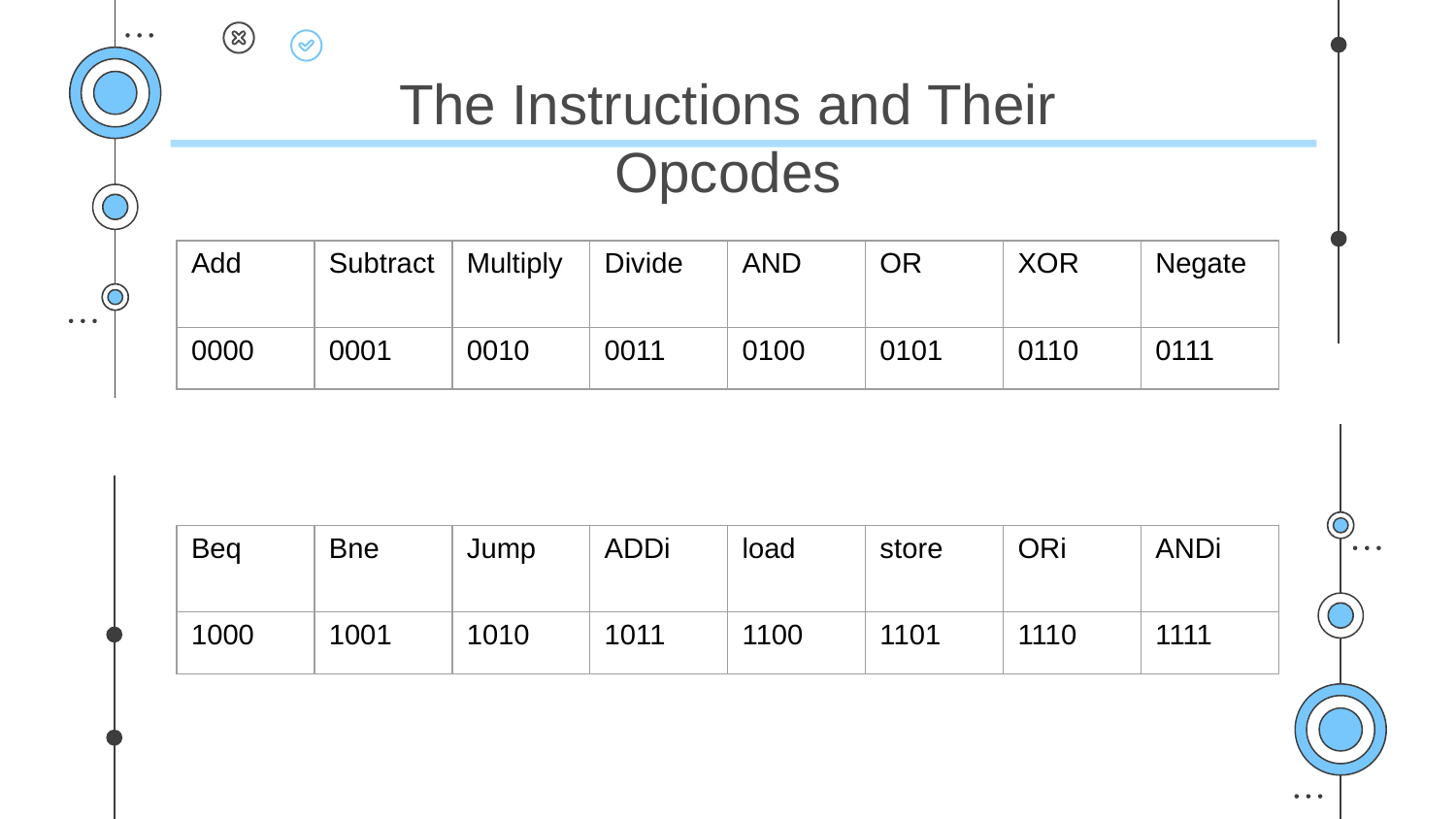

# The Instructions and Their Opcodes

| Add | Subtract | Multiply | Divide | AND | OR | XOR | Negate |
| --- | --- | --- | --- | --- | --- | --- | --- |
| 0000 | 0001 | 0010 | 0011 | 0100 | 0101 | 0110 | 0111 |
| Beq | Bne | Jump | ADDi | load | store | ORi | ANDi |
| --- | --- | --- | --- | --- | --- | --- | --- |
| 1000 | 1001 | 1010 | 1011 | 1100 | 1101 | 1110 | 1111 |